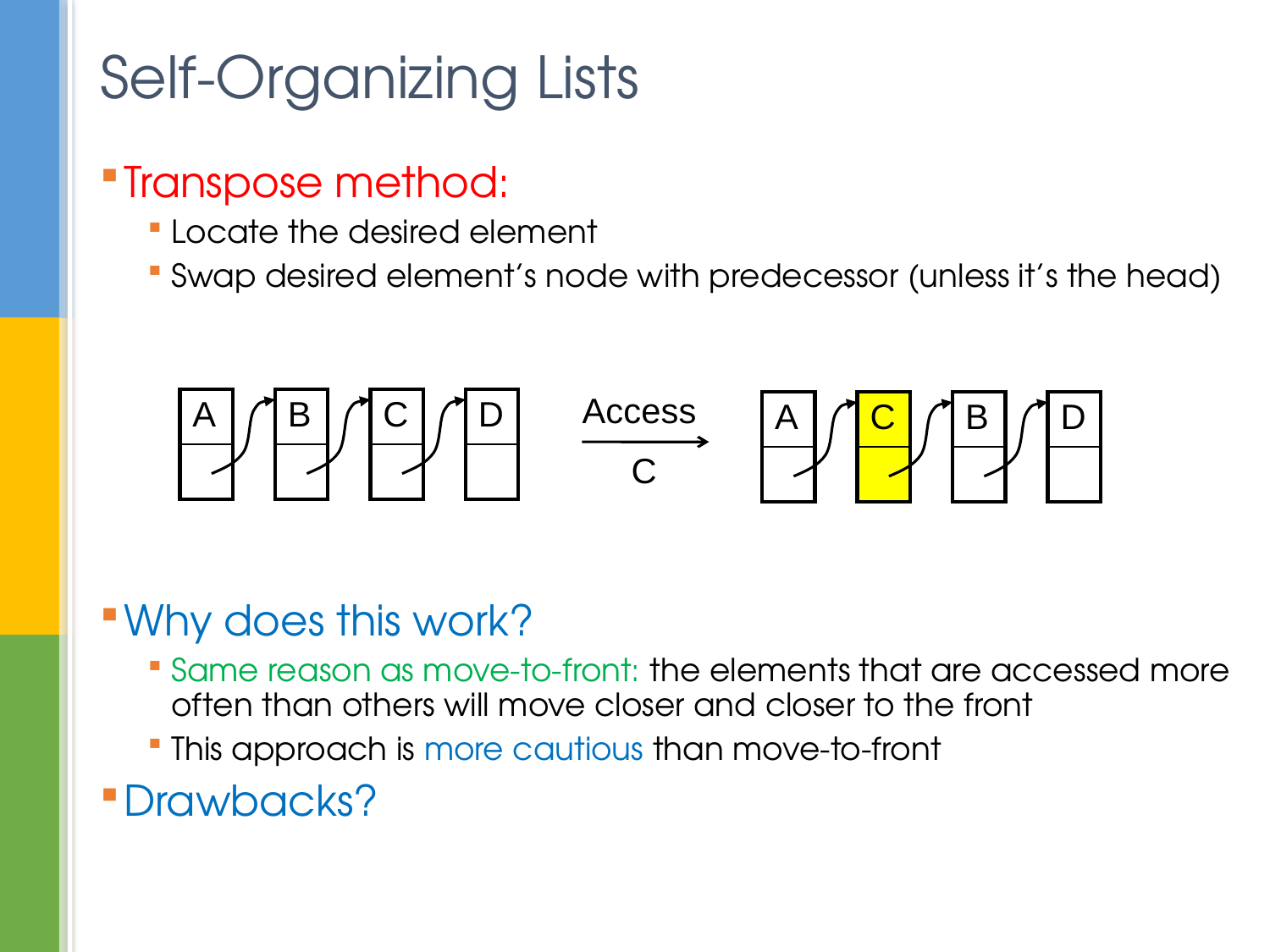

# Self-Organizing Lists
Transpose method:
Locate the desired element
Swap desired element’s node with predecessor (unless it’s the head)

Why does this work?
Same reason as move-to-front: the elements that are accessed more often than others will move closer and closer to the front
This approach is more cautious than move-to-front
Drawbacks?

Access
C
| A |
| --- |
|  |
| B |
| --- |
|  |
| C |
| --- |
|  |
| D |
| --- |
|  |
| A |
| --- |
|  |
| C |
| --- |
|  |
| B |
| --- |
|  |
| D |
| --- |
|  |